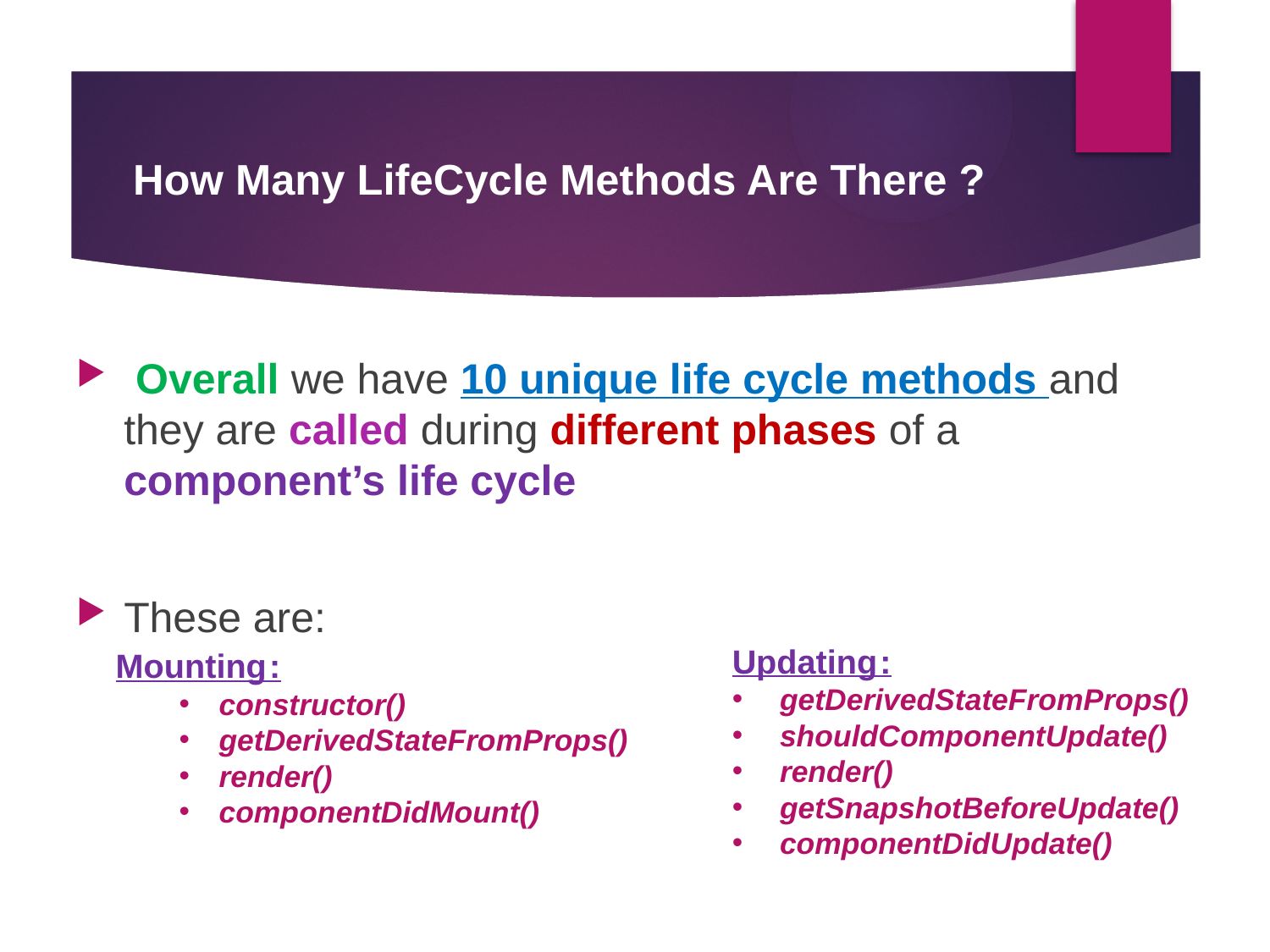

#
How Many LifeCycle Methods Are There ?
 Overall we have 10 unique life cycle methods and they are called during different phases of a component’s life cycle

These are:

Updating :
getDerivedStateFromProps()
shouldComponentUpdate()
render()
getSnapshotBeforeUpdate()
componentDidUpdate()

Mounting :
constructor()
getDerivedStateFromProps()
render()
componentDidMount()